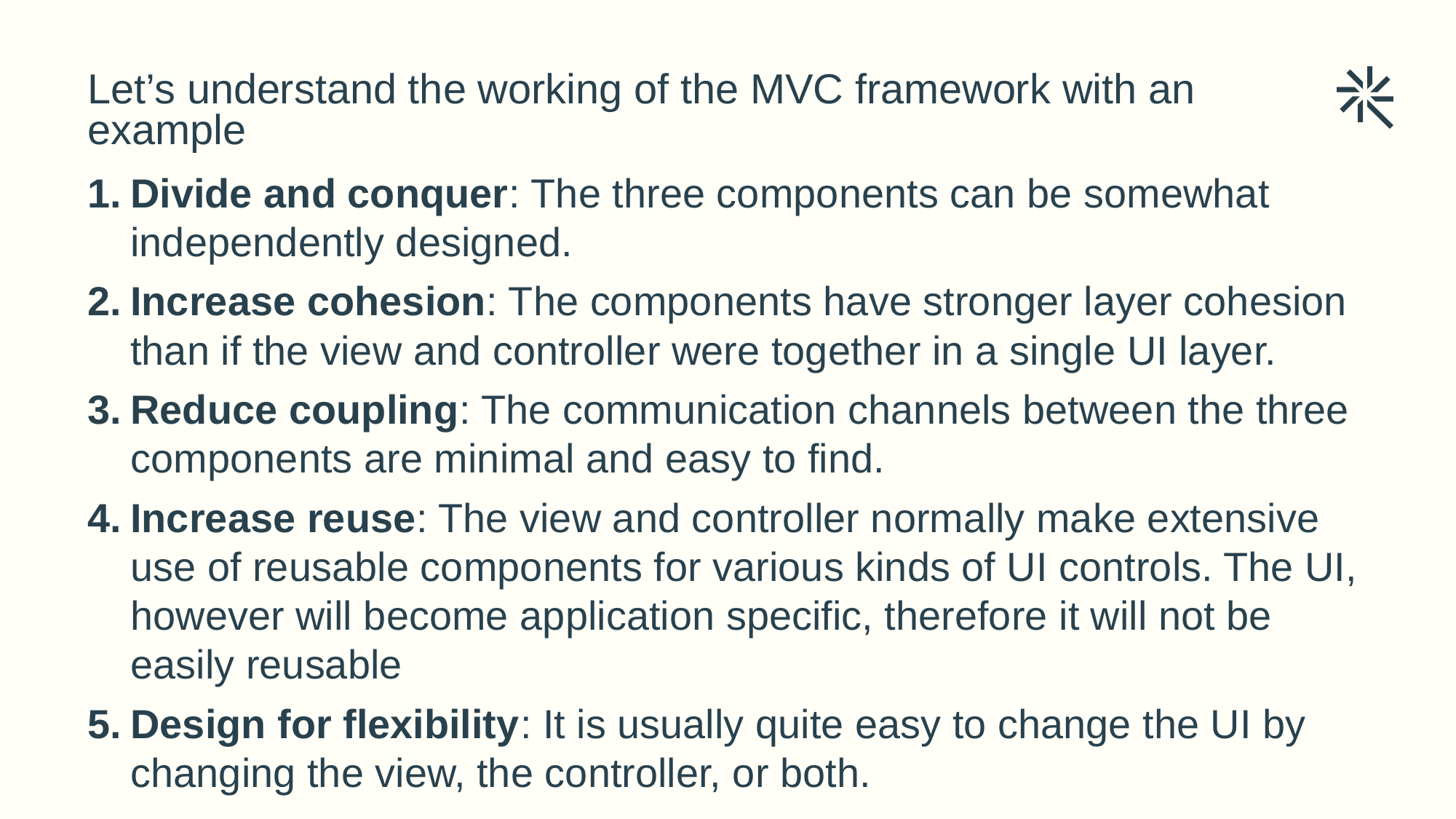

# Let’s understand the working of the MVC framework with an example
Divide and conquer: The three components can be somewhat independently designed.
Increase cohesion: The components have stronger layer cohesion than if the view and controller were together in a single UI layer.
Reduce coupling: The communication channels between the three components are minimal and easy to find.
Increase reuse: The view and controller normally make extensive use of reusable components for various kinds of UI controls. The UI, however will become application specific, therefore it will not be easily reusable
Design for flexibility: It is usually quite easy to change the UI by changing the view, the controller, or both.